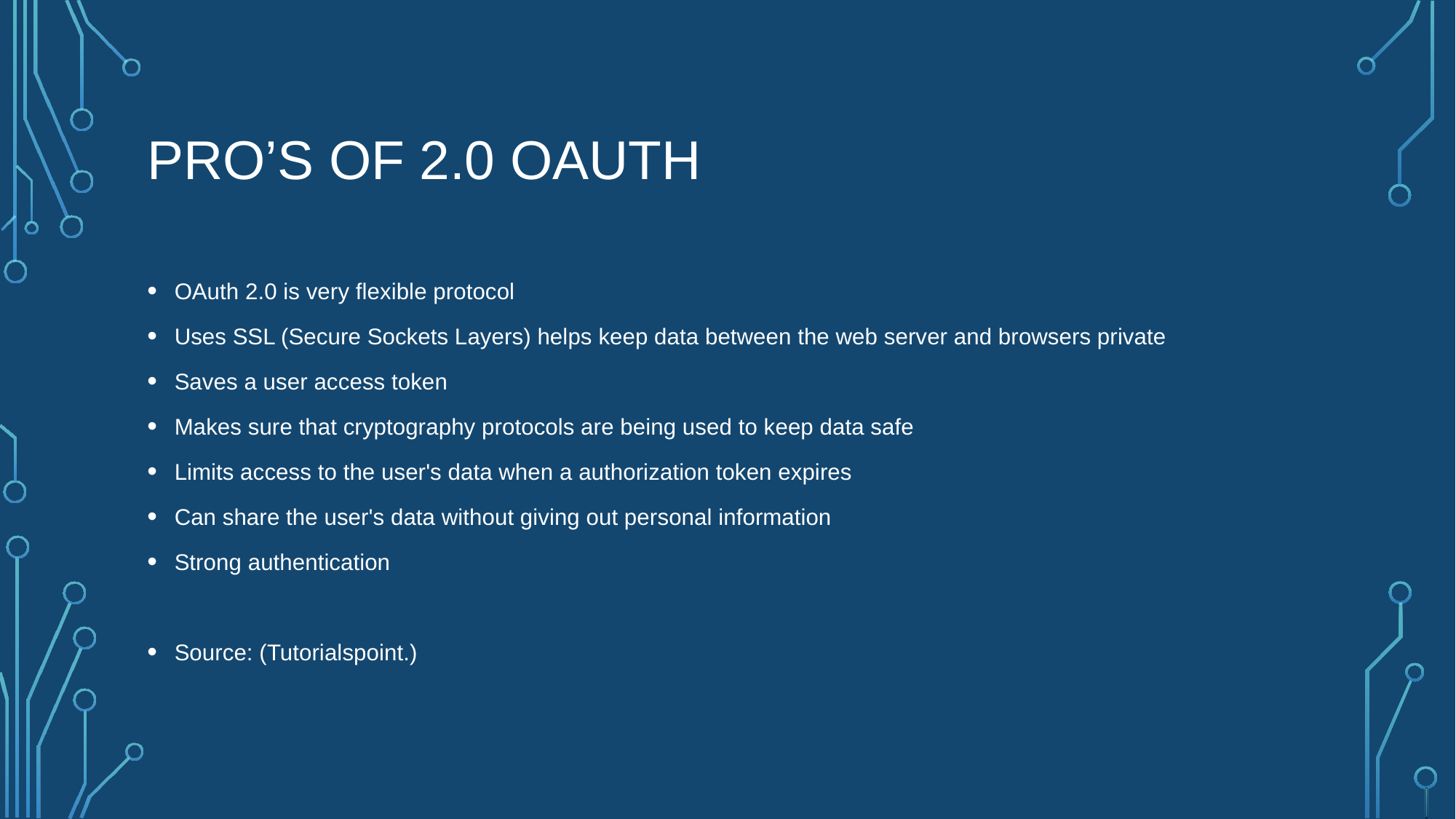

# Pro’s of 2.0 OAuth
OAuth 2.0 is very flexible protocol
Uses SSL (Secure Sockets Layers) helps keep data between the web server and browsers private
Saves a user access token
Makes sure that cryptography protocols are being used to keep data safe
Limits access to the user's data when a authorization token expires
Can share the user's data without giving out personal information
Strong authentication

Source: (Tutorialspoint.)